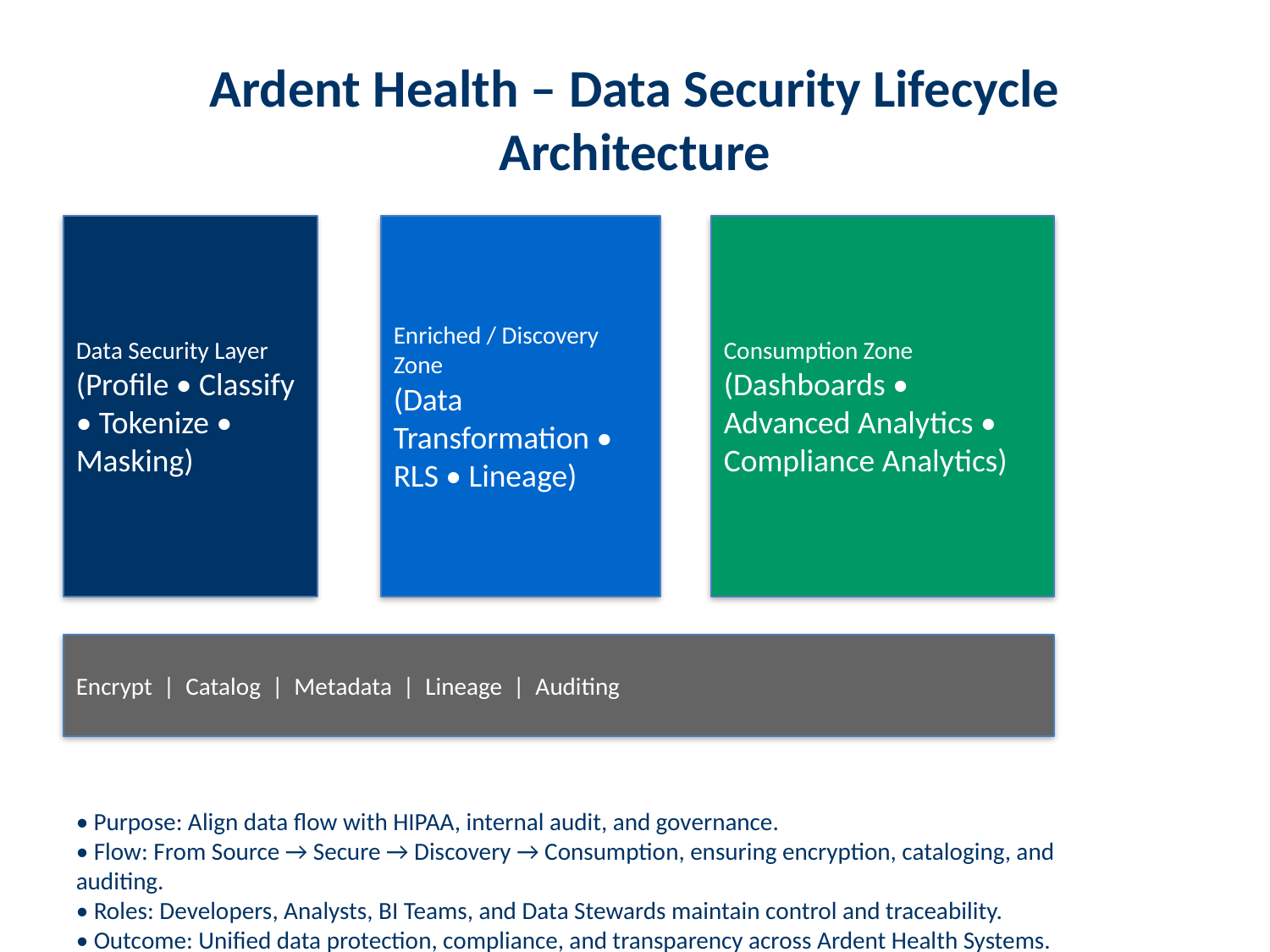

# Ardent Health – Data Security Lifecycle Architecture
Data Security Layer
(Profile • Classify • Tokenize • Masking)
Enriched / Discovery Zone
(Data Transformation • RLS • Lineage)
Consumption Zone
(Dashboards • Advanced Analytics • Compliance Analytics)
Encrypt  |  Catalog  |  Metadata  |  Lineage  |  Auditing

• Purpose: Align data flow with HIPAA, internal audit, and governance.
• Flow: From Source → Secure → Discovery → Consumption, ensuring encryption, cataloging, and auditing.
• Roles: Developers, Analysts, BI Teams, and Data Stewards maintain control and traceability.
• Outcome: Unified data protection, compliance, and transparency across Ardent Health Systems.